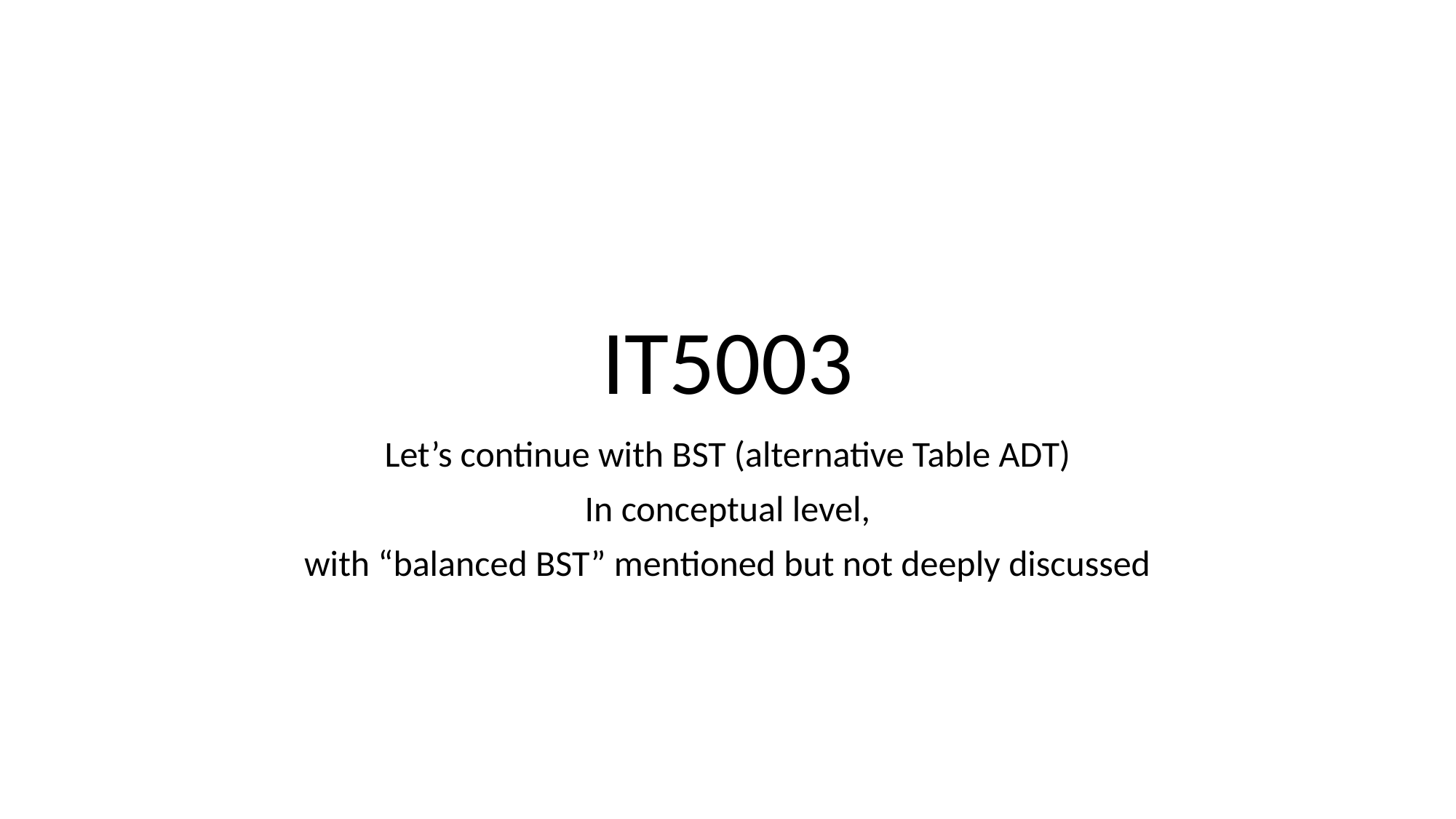

# IT5003
Let’s continue with BST (alternative Table ADT)
In conceptual level,
with “balanced BST” mentioned but not deeply discussed